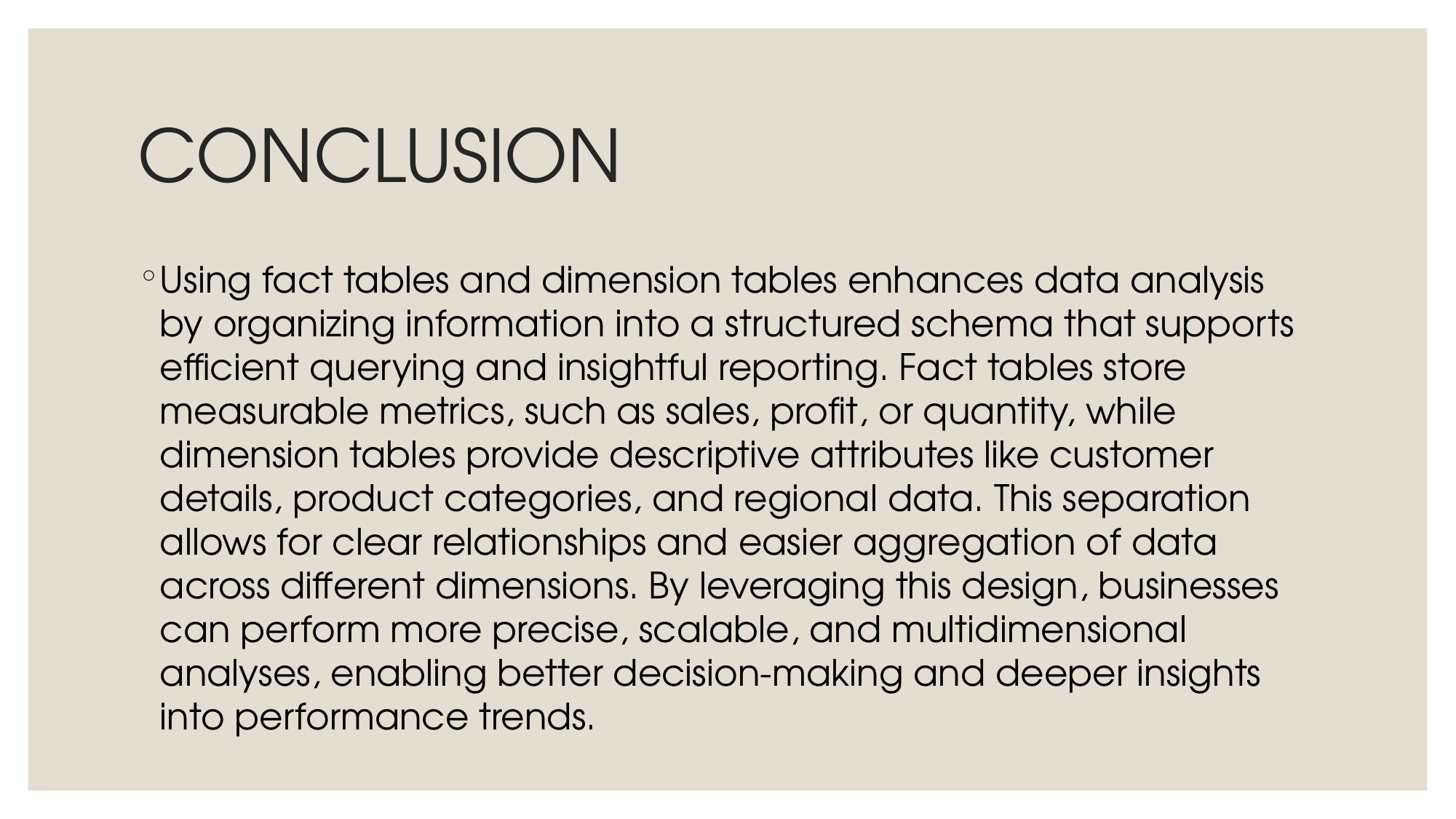

# CONCLUSION
Using fact tables and dimension tables enhances data analysis by organizing information into a structured schema that supports efficient querying and insightful reporting. Fact tables store measurable metrics, such as sales, profit, or quantity, while dimension tables provide descriptive attributes like customer details, product categories, and regional data. This separation allows for clear relationships and easier aggregation of data across different dimensions. By leveraging this design, businesses can perform more precise, scalable, and multidimensional analyses, enabling better decision-making and deeper insights into performance trends.